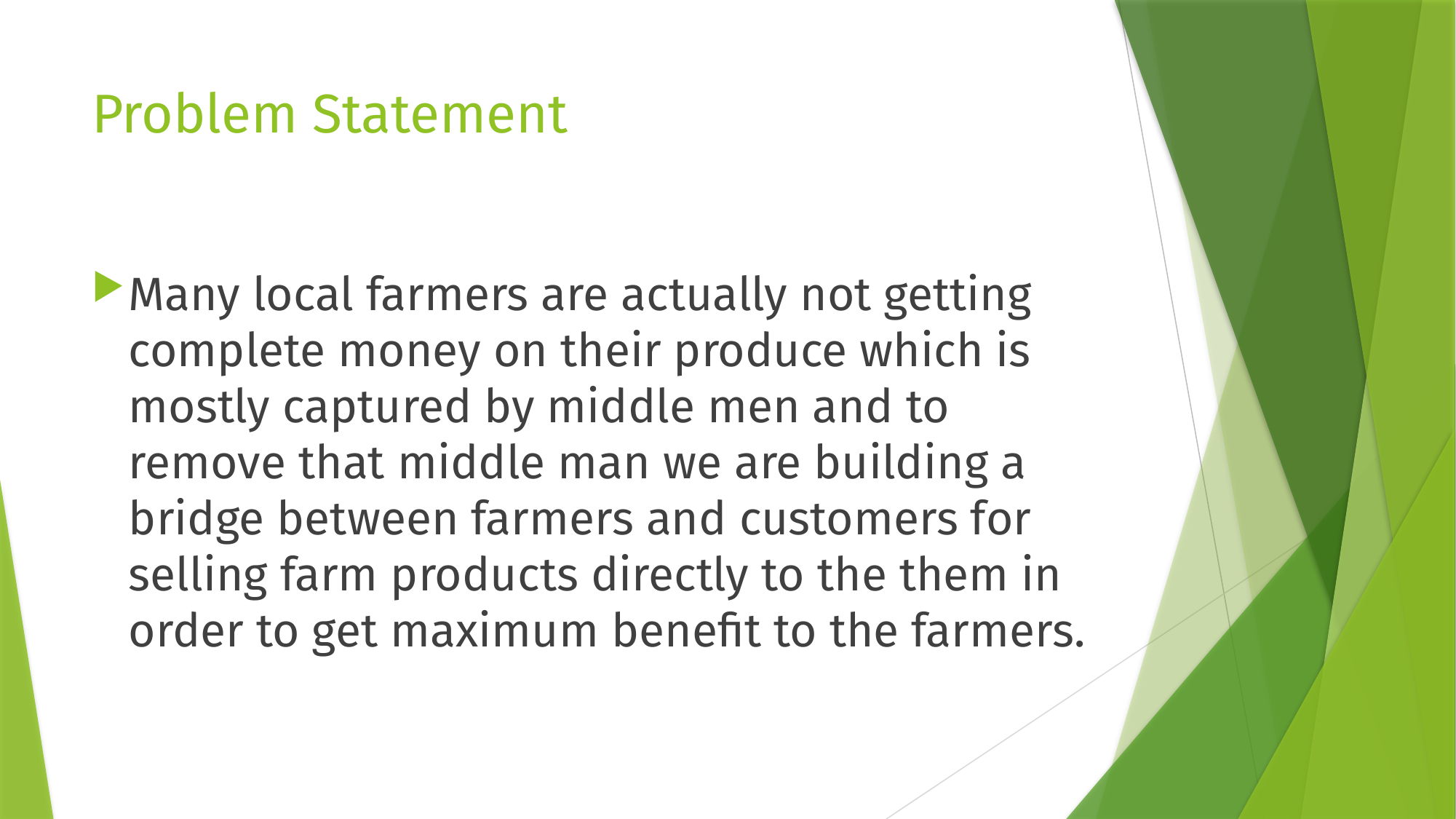

# Problem Statement
Many local farmers are actually not getting complete money on their produce which is mostly captured by middle men and to remove that middle man we are building a bridge between farmers and customers for selling farm products directly to the them in order to get maximum benefit to the farmers.